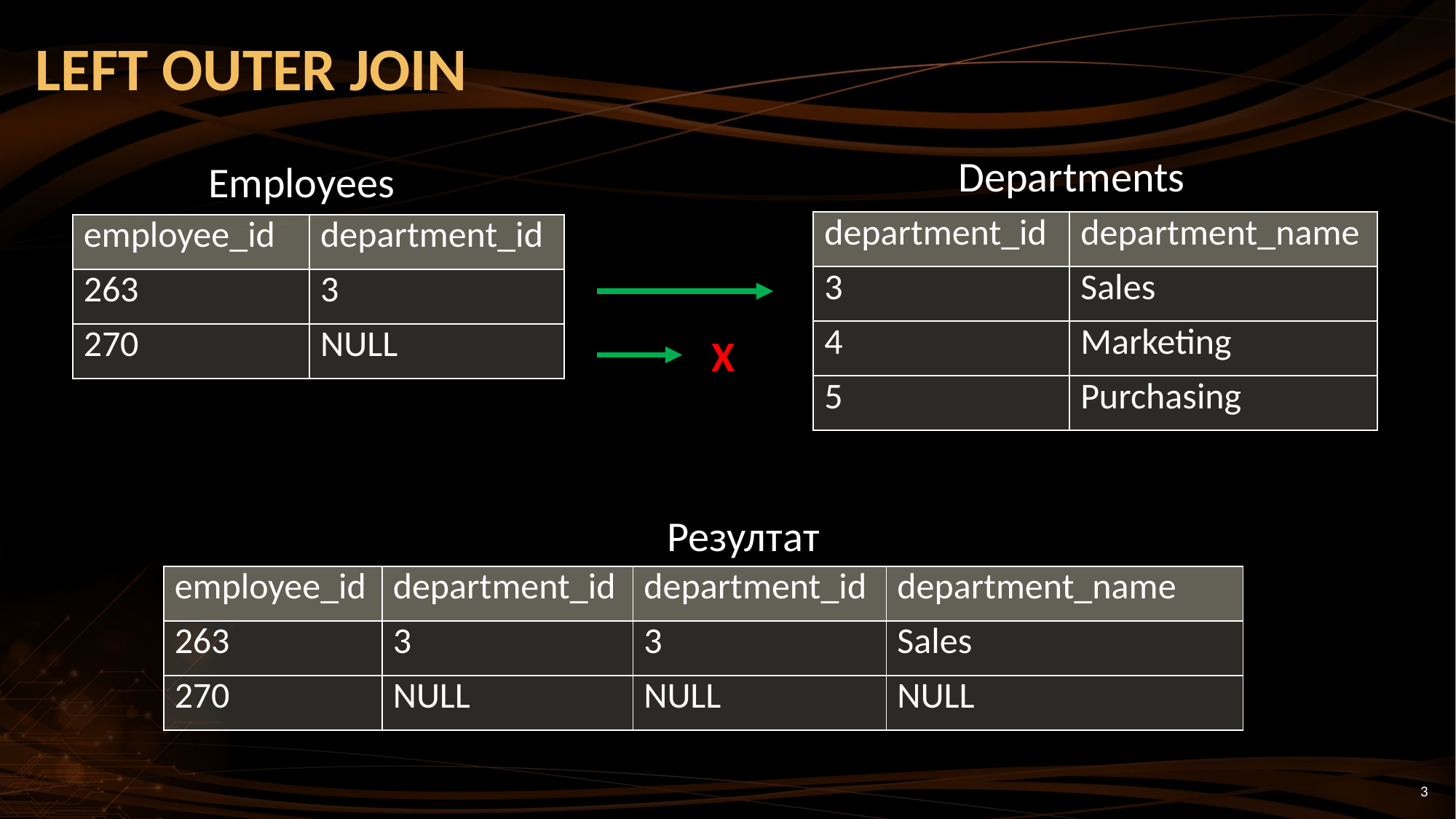

# LEFT OUTER JOIN
Departments
Employees
| department\_id | department\_name |
| --- | --- |
| 3 | Sales |
| 4 | Marketing |
| 5 | Purchasing |
| employee\_id | department\_id |
| --- | --- |
| 263 | 3 |
| 270 | NULL |
X
Резултат
| employee\_id | department\_id | department\_id | department\_name |
| --- | --- | --- | --- |
| 263 | 3 | 3 | Sales |
| 270 | NULL | NULL | NULL |
3